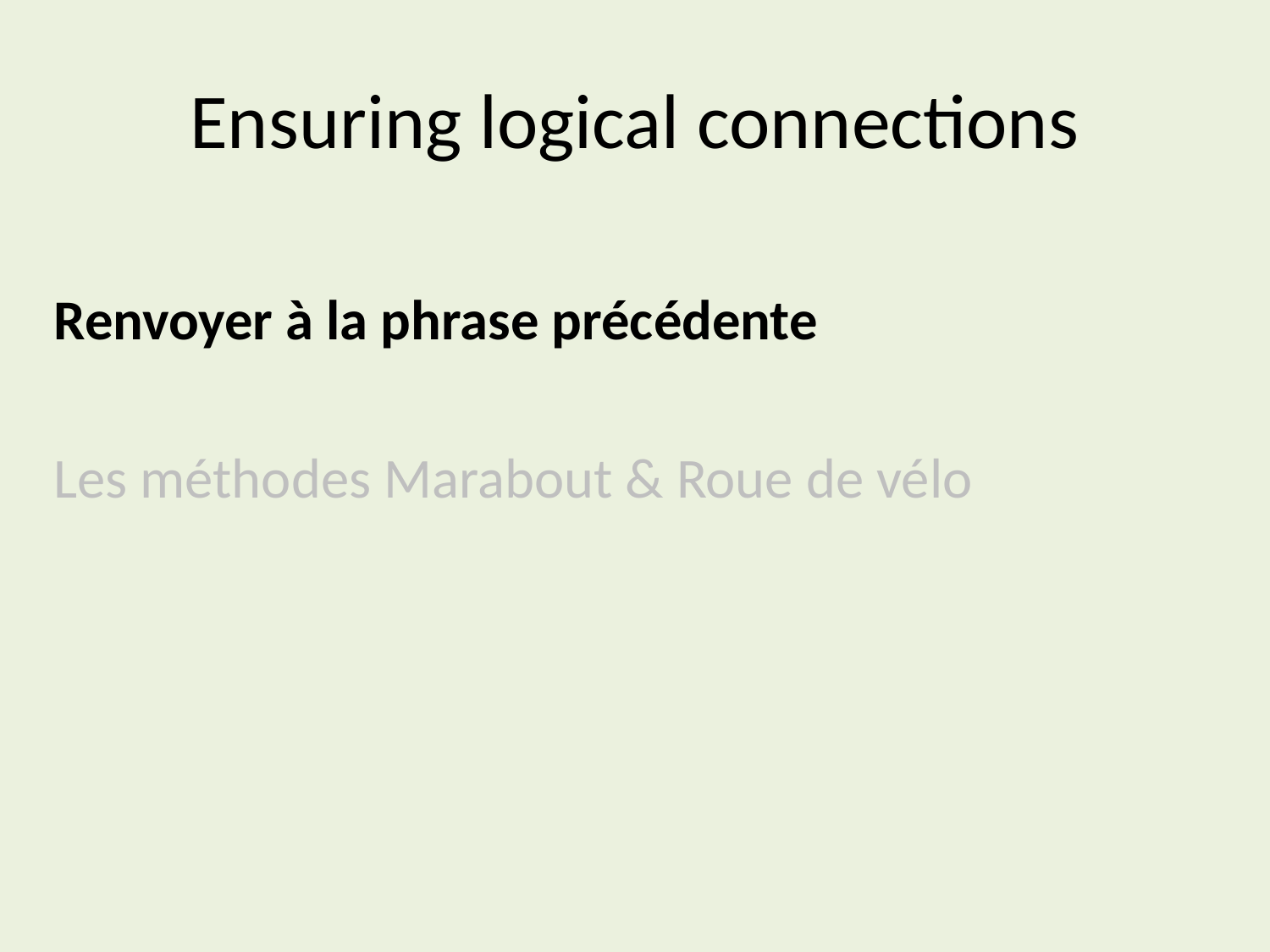

# Ensuring logical connections
Renvoyer à la phrase précédente

Les méthodes Marabout & Roue de vélo